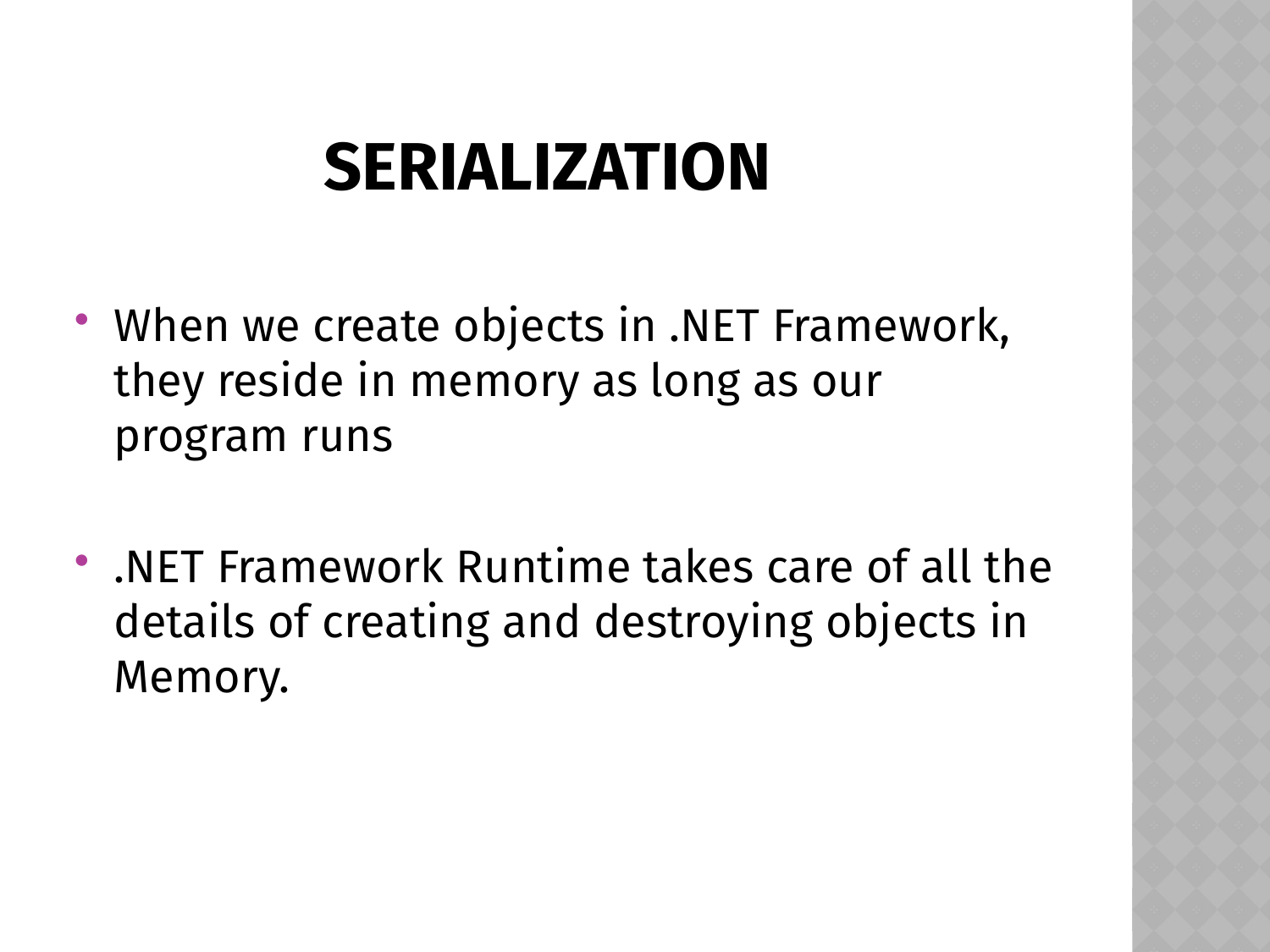

# serialization

When we create objects in .NET Framework, they reside in memory as long as our program runs

.NET Framework Runtime takes care of all the details of creating and destroying objects in Memory.